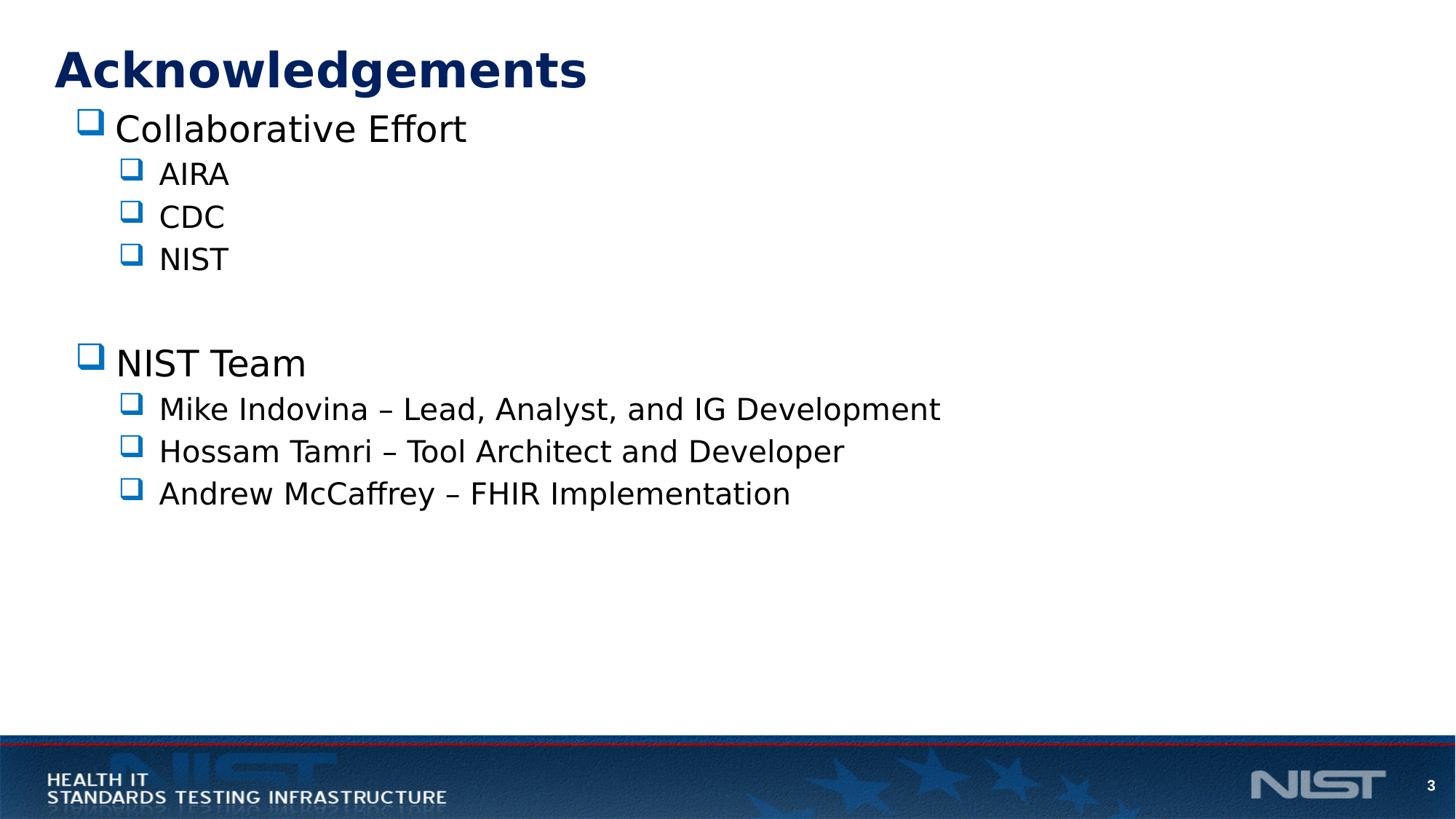

# Acknowledgements
Collaborative Effort
AIRA
CDC
NIST

NIST Team
Mike Indovina – Lead, Analyst, and IG Development
Hossam Tamri – Tool Architect and Developer
Andrew McCaffrey – FHIR Implementation